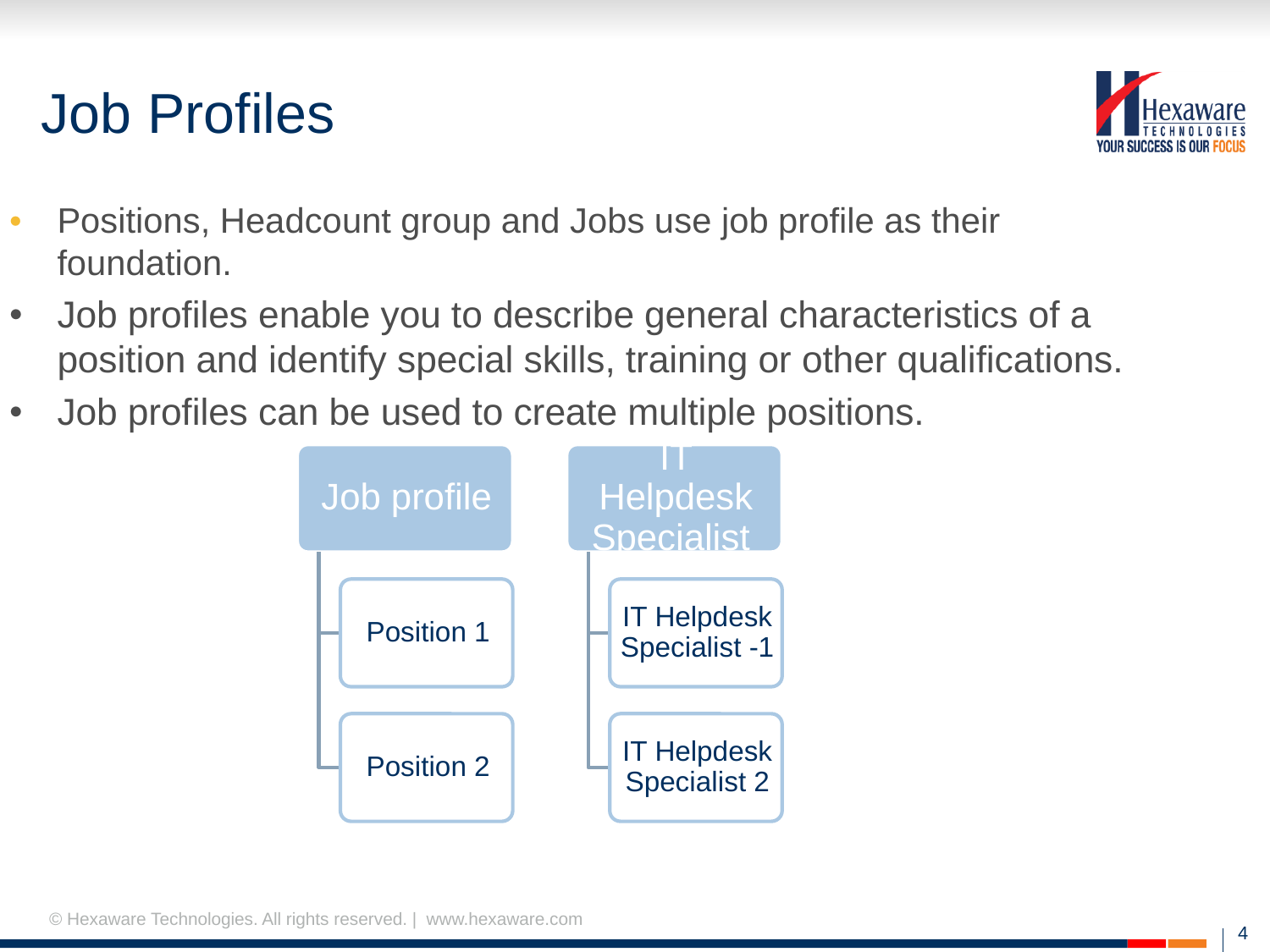

Job Profiles

Positions, Headcount group and Jobs use job profile as their foundation.
Job profiles enable you to describe general characteristics of a position and identify special skills, training or other qualifications.
Job profiles can be used to create multiple positions.

Job profile
Position 1
Position 2
IT Helpdesk Specialist
IT Helpdesk Specialist -1
IT Helpdesk Specialist 2